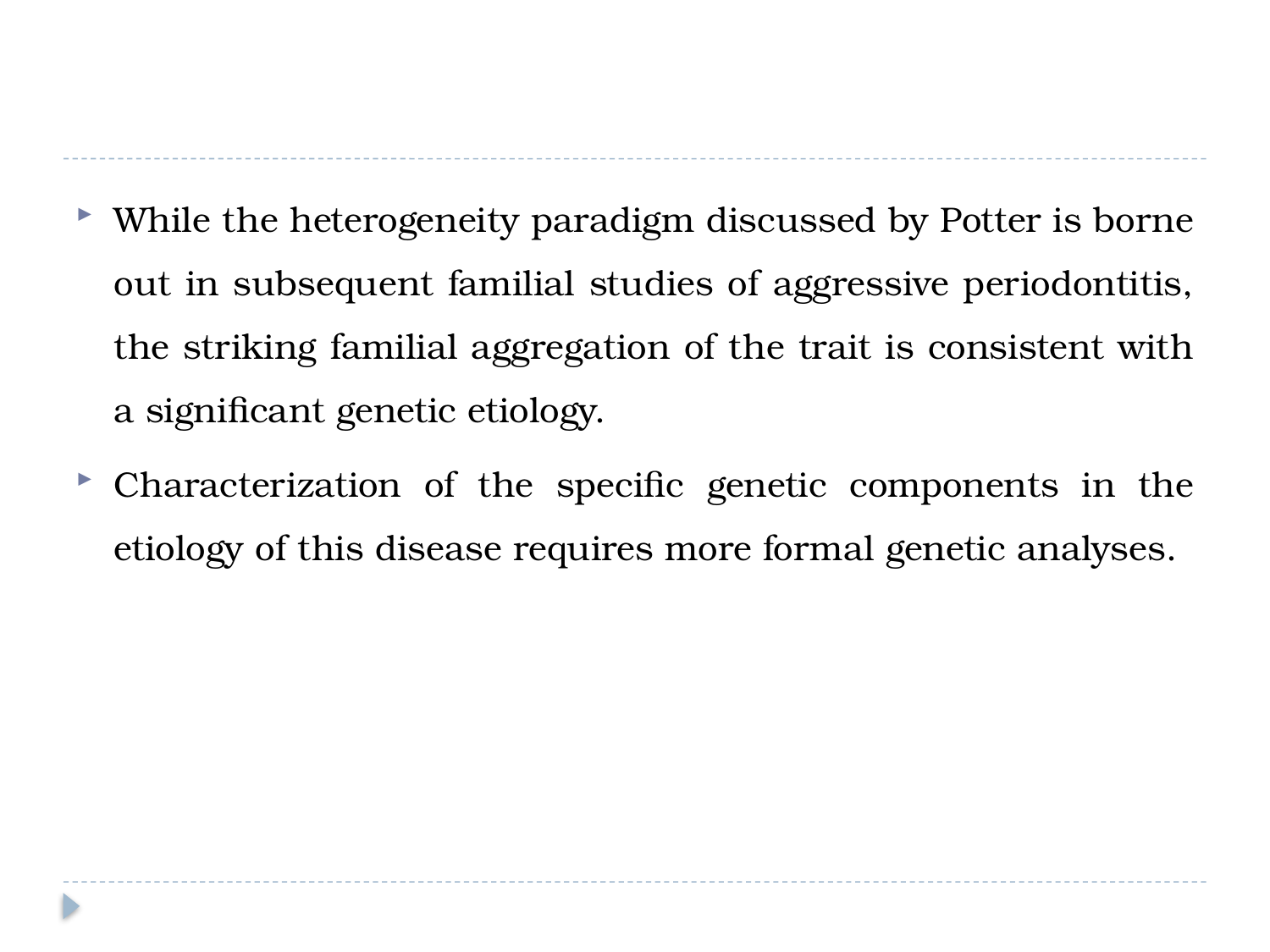

#
While the heterogeneity paradigm discussed by Potter is borne out in subsequent familial studies of aggressive periodontitis, the striking familial aggregation of the trait is consistent with a significant genetic etiology.
Characterization of the specific genetic components in the etiology of this disease requires more formal genetic analyses.